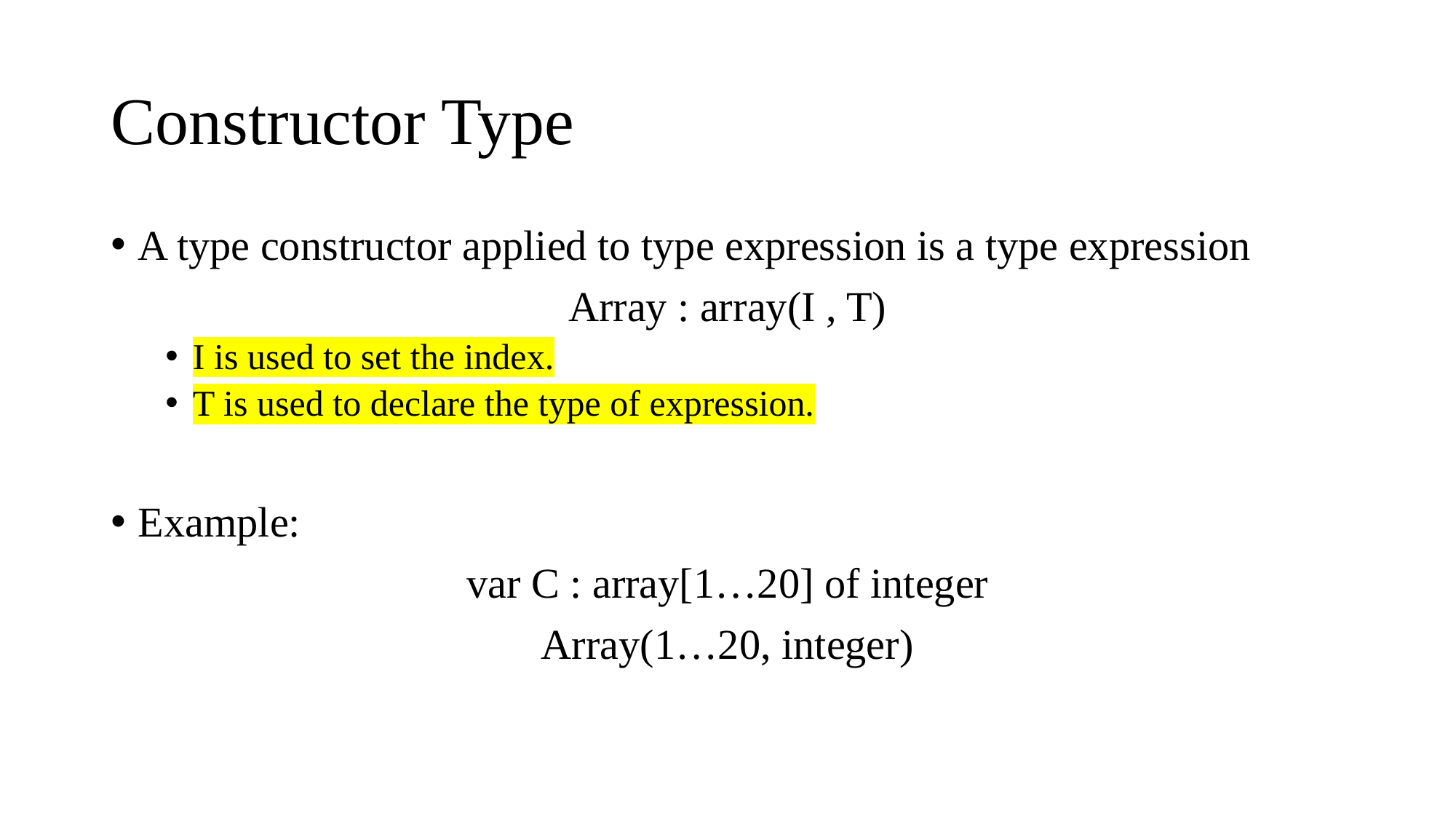

# Constructor Type
A type constructor applied to type expression is a type expression
Array : array(I , T)
I is used to set the index.
T is used to declare the type of expression.

Example:
var C : array[1…20] of integer
Array(1…20, integer)